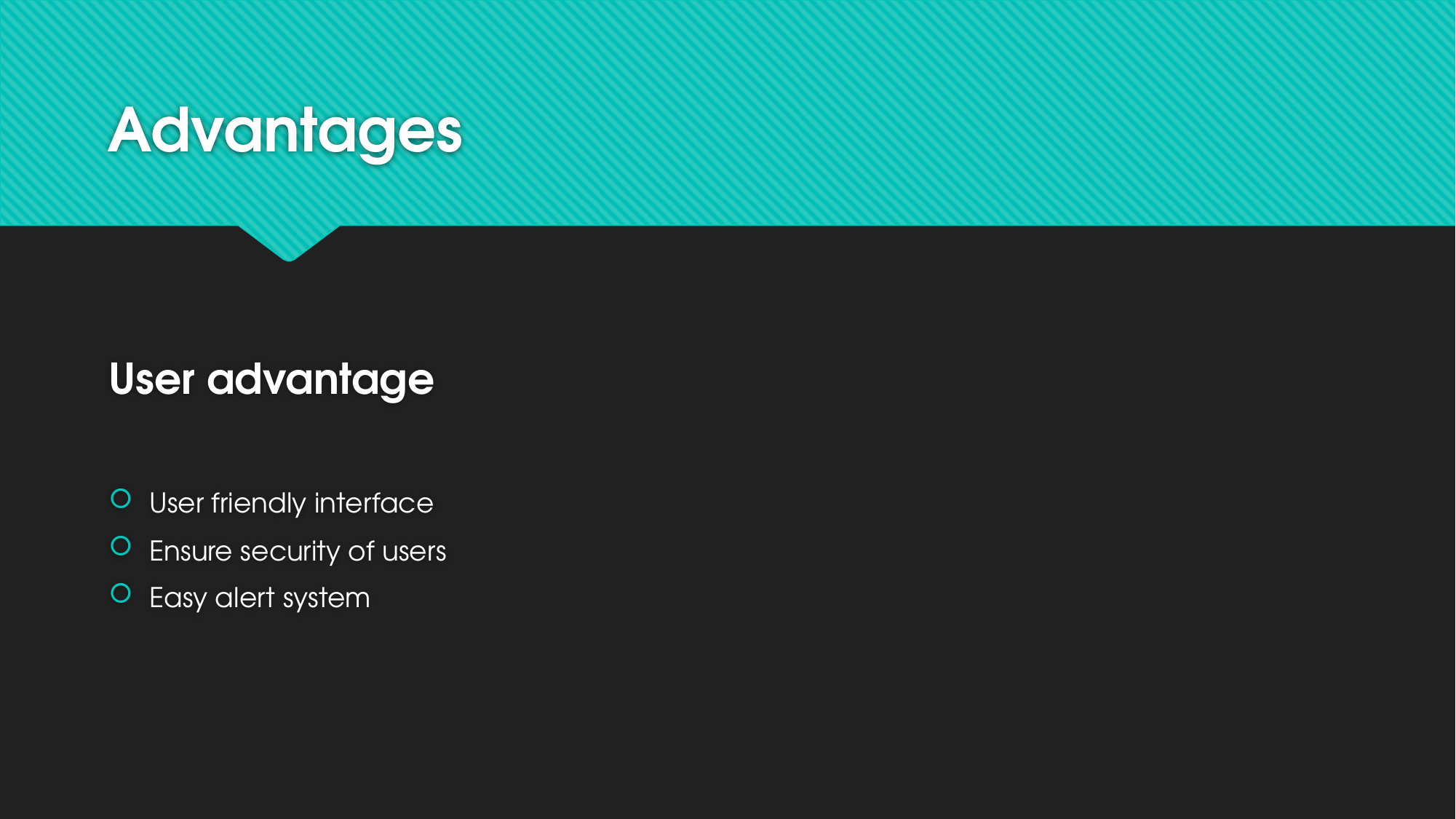

# Advantages
User advantage

User friendly interface
Ensure security of users
Easy alert system